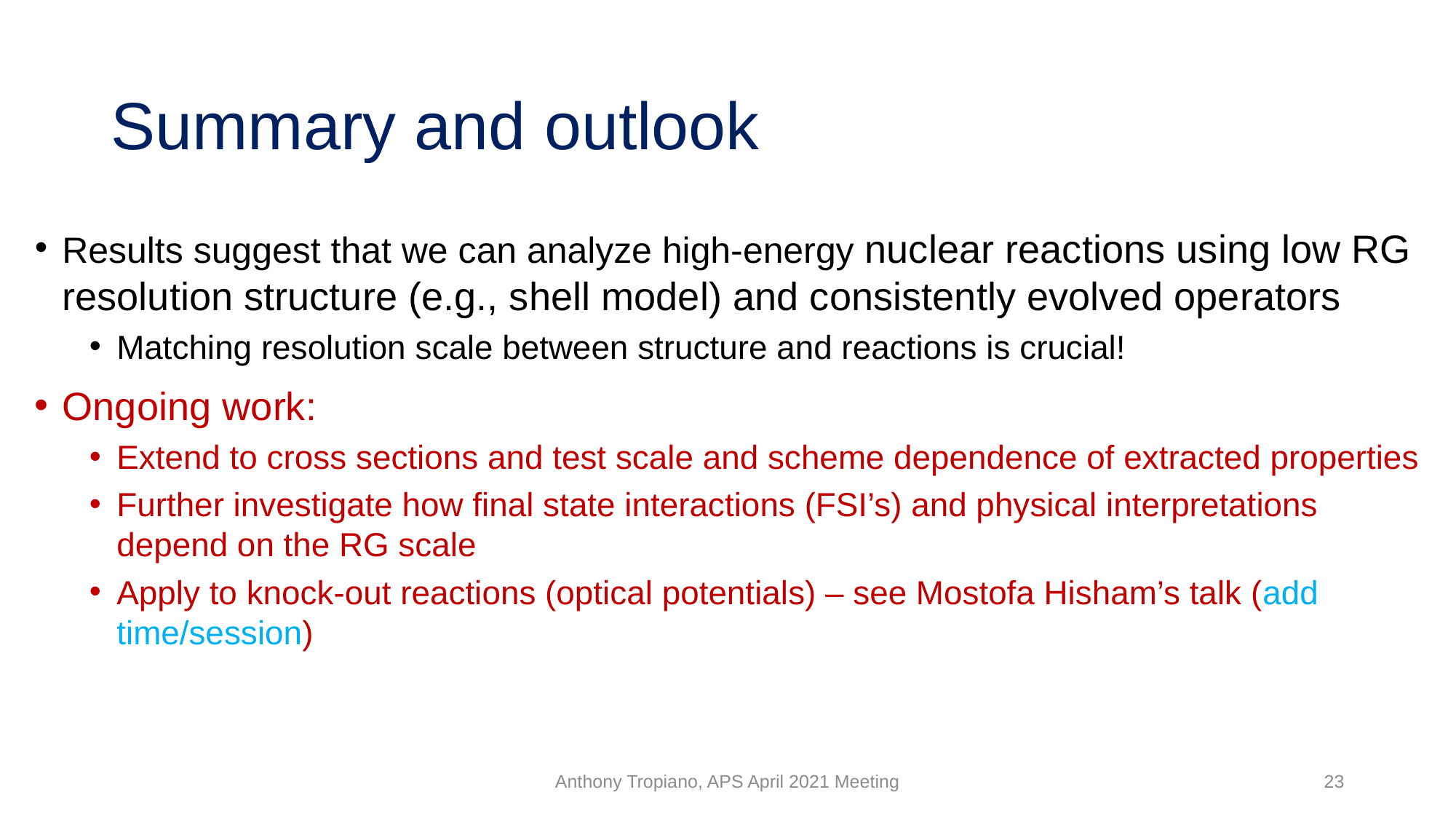

# Summary and outlook
Results suggest that we can analyze high-energy nuclear reactions using low RG resolution structure (e.g., shell model) and consistently evolved operators
Matching resolution scale between structure and reactions is crucial!
Ongoing work:
Extend to cross sections and test scale and scheme dependence of extracted properties
Further investigate how final state interactions (FSI’s) and physical interpretations depend on the RG scale
Apply to knock-out reactions (optical potentials) – see Mostofa Hisham’s talk (add time/session)
Anthony Tropiano, APS April 2021 Meeting
23